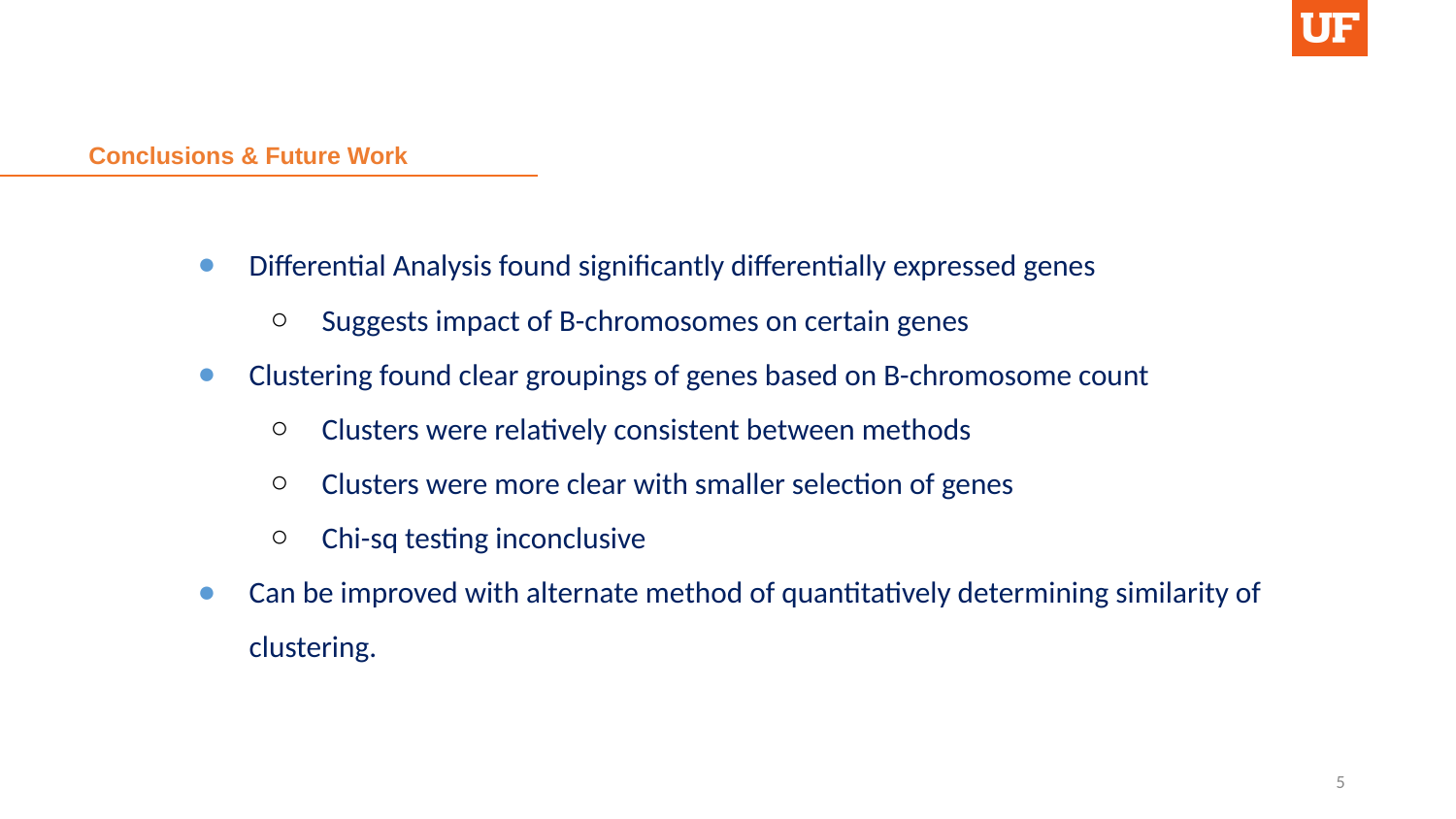

# Conclusions & Future Work
Differential Analysis found significantly differentially expressed genes
Suggests impact of B-chromosomes on certain genes
Clustering found clear groupings of genes based on B-chromosome count
Clusters were relatively consistent between methods
Clusters were more clear with smaller selection of genes
Chi-sq testing inconclusive
Can be improved with alternate method of quantitatively determining similarity of clustering.

5